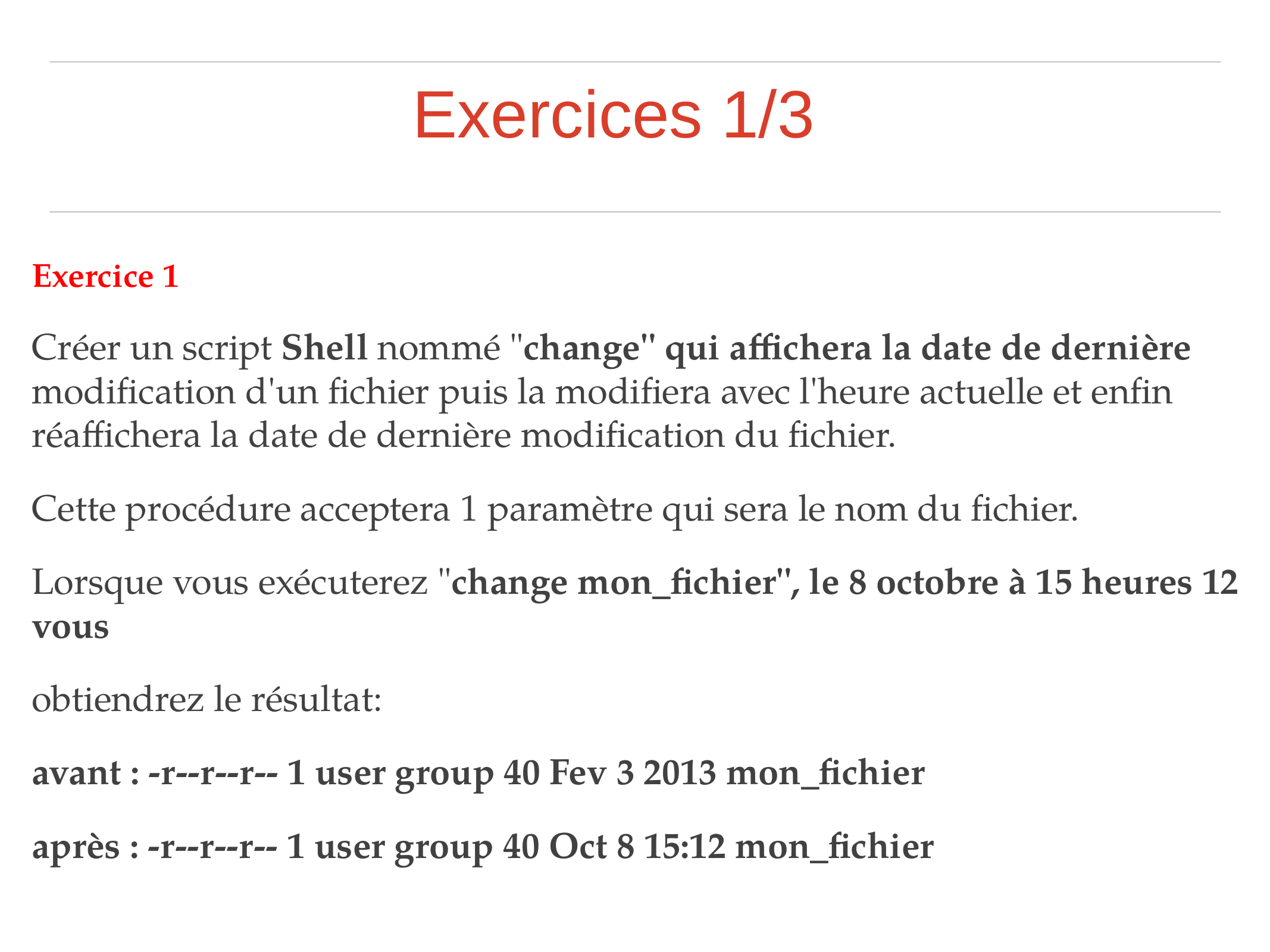

# Exercices 1/3
Exercice 1
Créer un script Shell nommé "change" qui affichera la date de dernière modification d'un fichier puis la modifiera avec l'heure actuelle et enfin réaffichera la date de dernière modification du fichier.
Cette procédure acceptera 1 paramètre qui sera le nom du fichier.
Lorsque vous exécuterez "change mon_fichier", le 8 octobre à 15 heures 12 vous
obtiendrez le résultat:
avant : -r--r--r-- 1 user group 40 Fev 3 2013 mon_fichier
après : -r--r--r-- 1 user group 40 Oct 8 15:12 mon_fichier